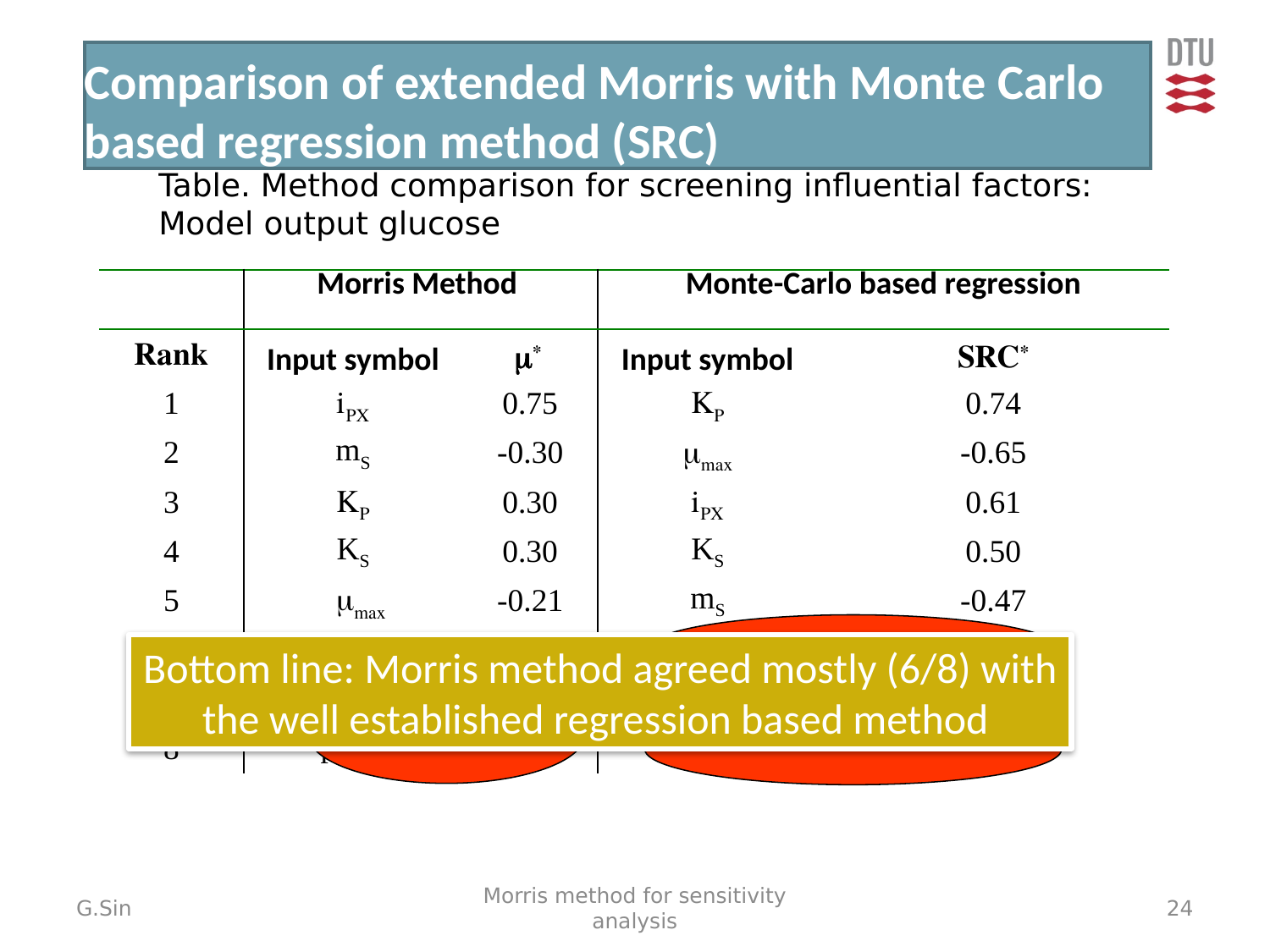

# Comparison of extended Morris with Monte Carlo based regression method (SRC)
Table. Method comparison for screening influential factors:
Model output glucose
|  | Morris Method |  | Monte-Carlo based regression |  |
| --- | --- | --- | --- | --- |
| Rank | Input symbol | μ\* | Input symbol | SRC\* |
| 1 | iPX | 0.75 | KP | 0.74 |
| 2 | mS | -0.30 | μmax | -0.65 |
| 3 | KP | 0.30 | iPX | 0.61 |
| 4 | KS | 0.30 | KS | 0.50 |
| 5 | μmax | -0.21 | mS | -0.47 |
| 6 | pKH2PO4 | -0.13 | tlag | 0.18 |
| 7 | iNX | -0.12 | pKH2PO4 | -0.16 |
| 8 | pKNH | 0.08 | KHO2 | 0.06 |

Bottom line: Morris method agreed mostly (6/8) with the well established regression based method

G.Sin
Morris method for sensitivity analysis
24